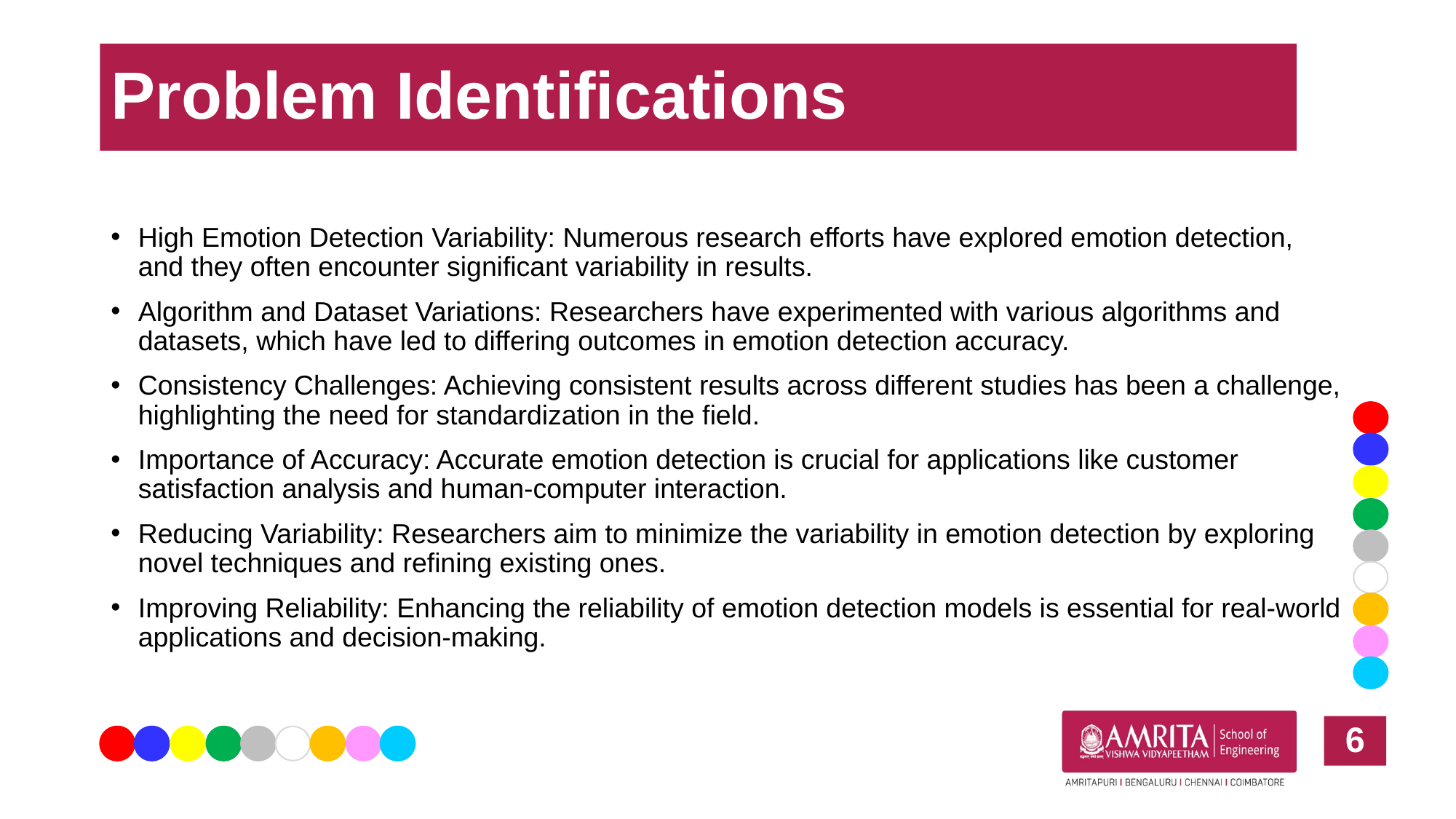

# Problem Identifications
High Emotion Detection Variability: Numerous research efforts have explored emotion detection, and they often encounter significant variability in results.
Algorithm and Dataset Variations: Researchers have experimented with various algorithms and datasets, which have led to differing outcomes in emotion detection accuracy.
Consistency Challenges: Achieving consistent results across different studies has been a challenge, highlighting the need for standardization in the field.
Importance of Accuracy: Accurate emotion detection is crucial for applications like customer satisfaction analysis and human-computer interaction.
Reducing Variability: Researchers aim to minimize the variability in emotion detection by exploring novel techniques and refining existing ones.
Improving Reliability: Enhancing the reliability of emotion detection models is essential for real-world applications and decision-making.
6